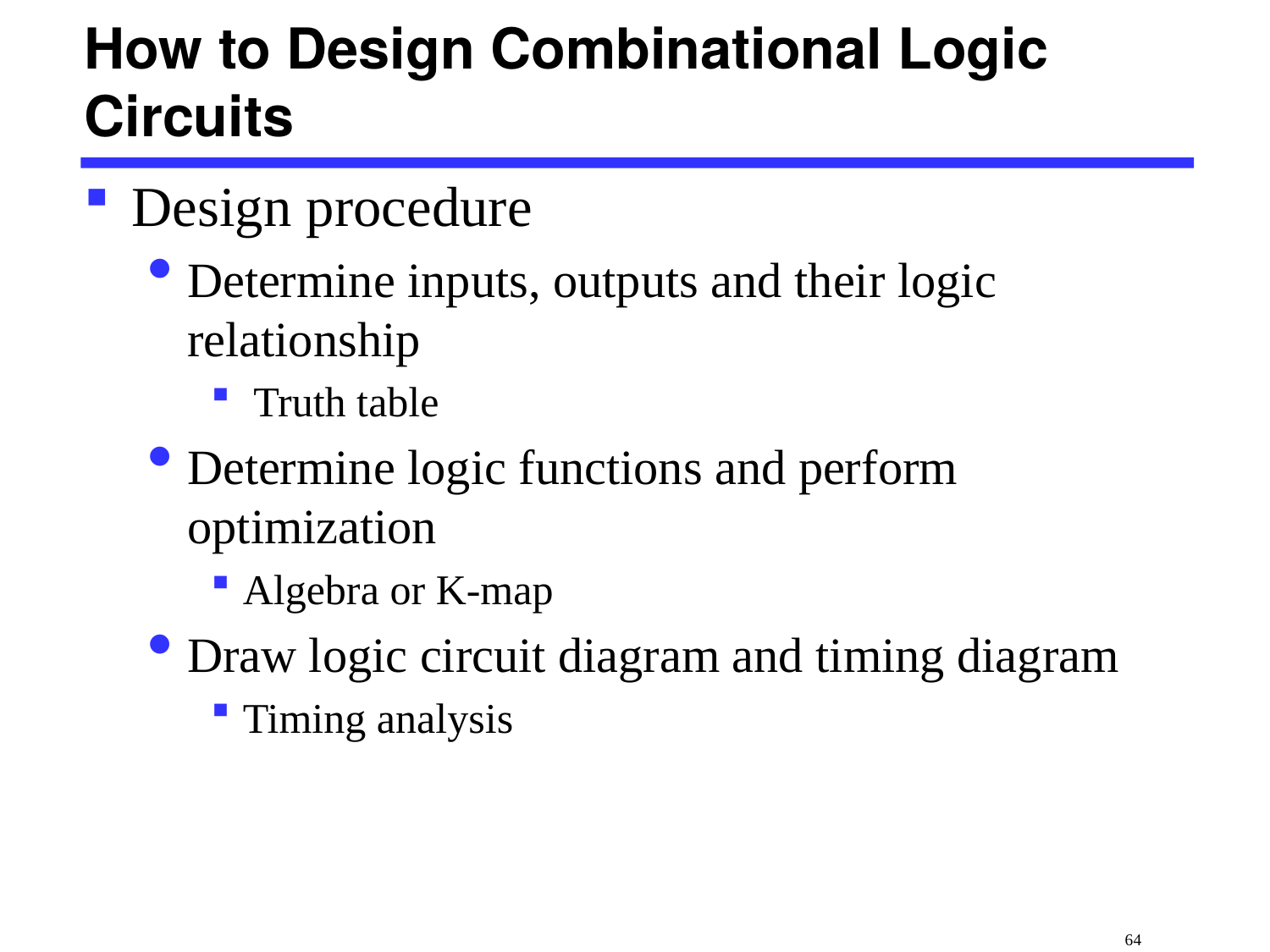

# How to Design Combinational Logic Circuits
Design procedure
Determine inputs, outputs and their logic relationship
 Truth table
Determine logic functions and perform optimization
Algebra or K-map
Draw logic circuit diagram and timing diagram
Timing analysis

                           64